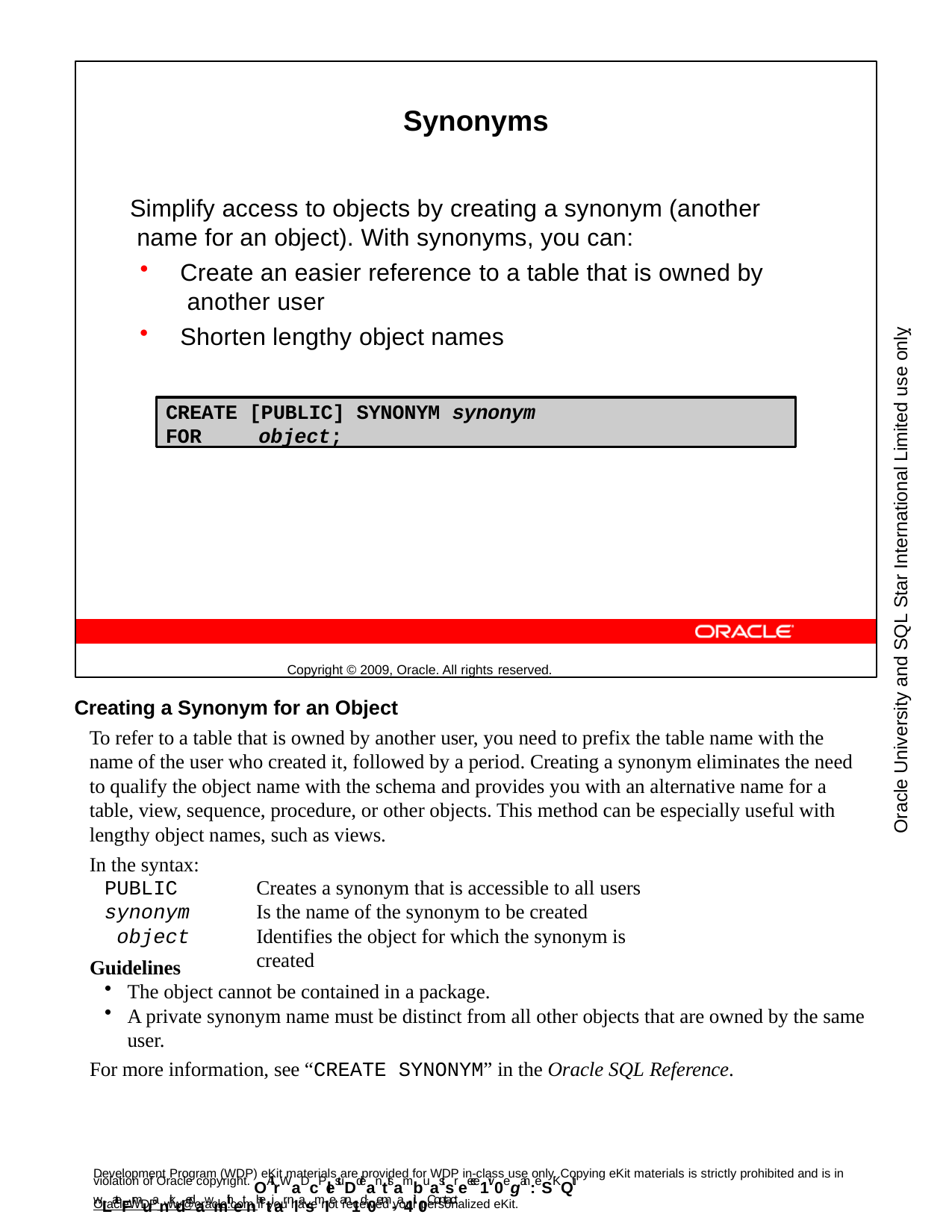

Synonyms

Simplify access to objects by creating a synonym (another  name for an object). With synonyms, you can:
Create an easier reference to a table that is owned by  another user
Shorten lengthy object names

Copyright © 2009, Oracle. All rights reserved.
Oracle University and SQL Star International Limited use onlyฺ
CREATE [PUBLIC] SYNONYM synonym
FOR	object;

Creating a Synonym for an Object
To refer to a table that is owned by another user, you need to prefix the table name with the  name of the user who created it, followed by a period. Creating a synonym eliminates the need  to qualify the object name with the schema and provides you with an alternative name for a  table, view, sequence, procedure, or other objects. This method can be especially useful with  lengthy object names, such as views.
In the syntax:
PUBLIC
synonym  object
Guidelines
Creates a synonym that is accessible to all users  Is the name of the synonym to be created
Identifies the object for which the synonym is created
The object cannot be contained in a package.
A private synonym name must be distinct from all other objects that are owned by the same  user.
For more information, see “CREATE SYNONYM” in the Oracle SQL Reference.
Development Program (WDP) eKit materials are provided for WDP in-class use only. Copying eKit materials is strictly prohibited and is in
violation of Oracle copyright. OAllrWaDcPlestuDdeanttsambuastsreece1iv0egan: eSKQit wLateFrmuanrkdedawmithetnhetiar nlasmIe an1d0em-a4il.0Contact
OracleWDP_ww@oracle.com if you have not received your personalized eKit.